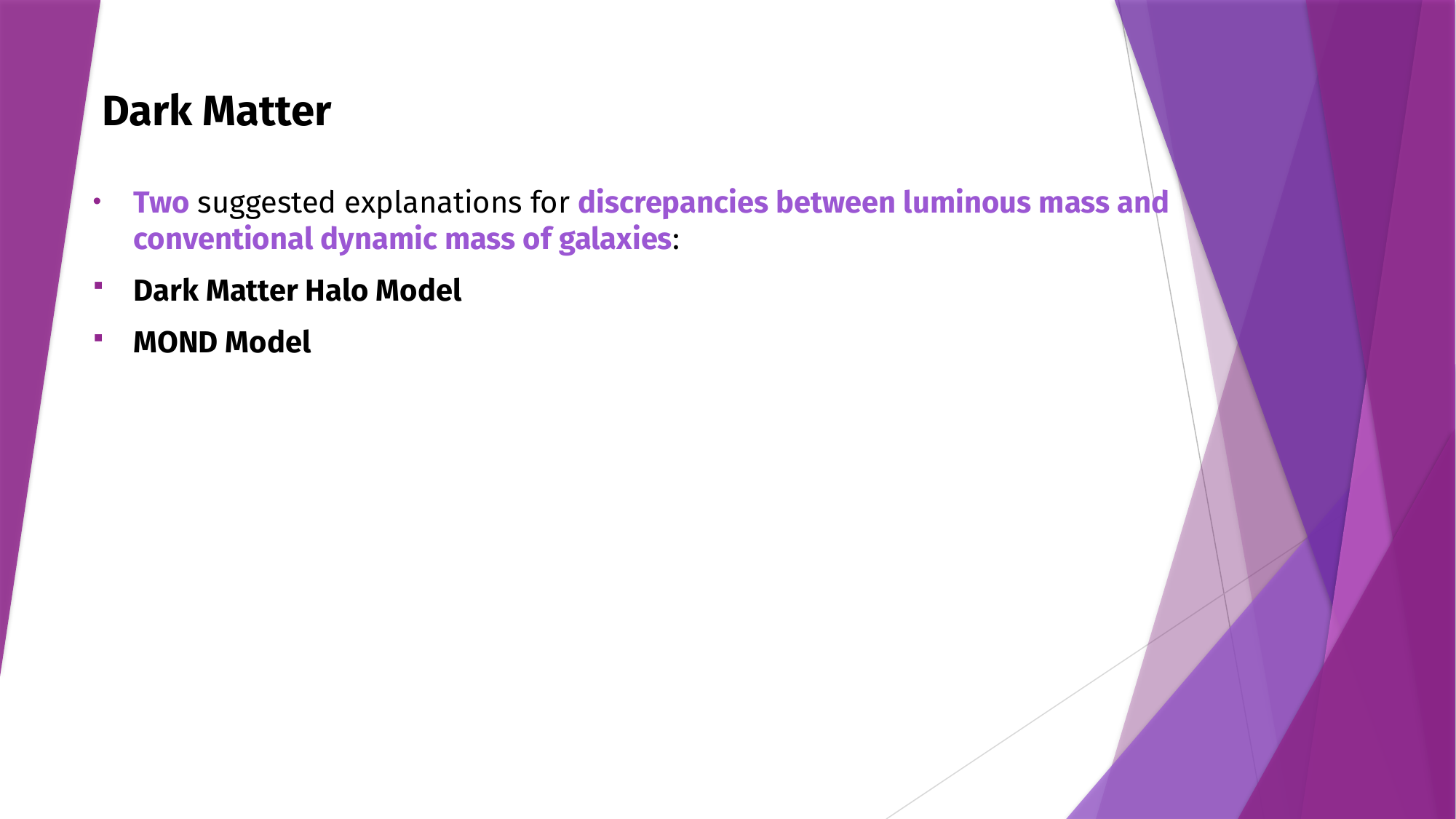

# Dark Matter
Two suggested explanations for discrepancies between luminous mass and conventional dynamic mass of galaxies:
Dark Matter Halo Model
MOND Model